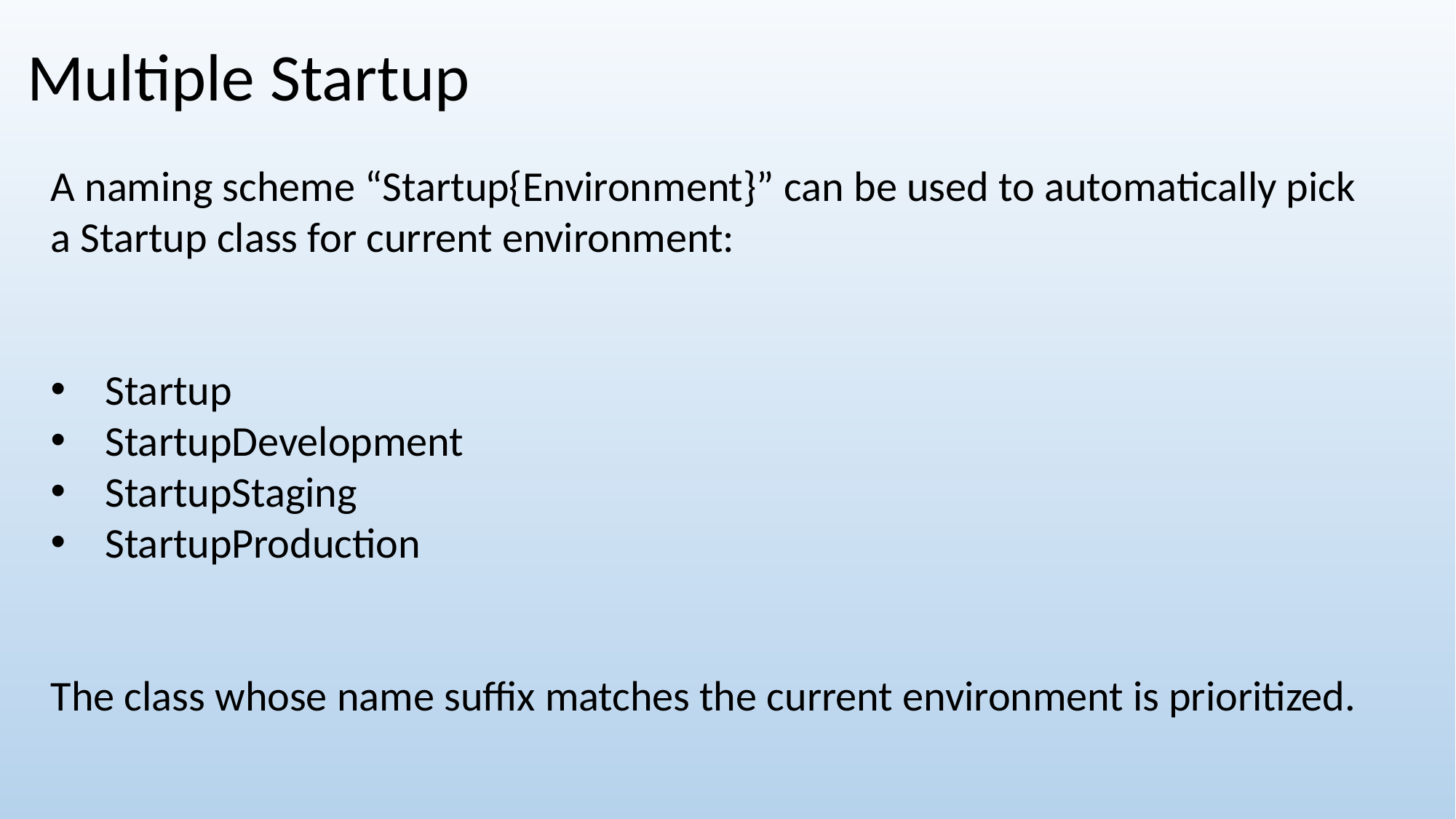

# Multiple Startup
A naming scheme “Startup{Environment}” can be used to automatically pick a Startup class for current environment:

Startup
StartupDevelopment
StartupStaging
StartupProduction

The class whose name suffix matches the current environment is prioritized.